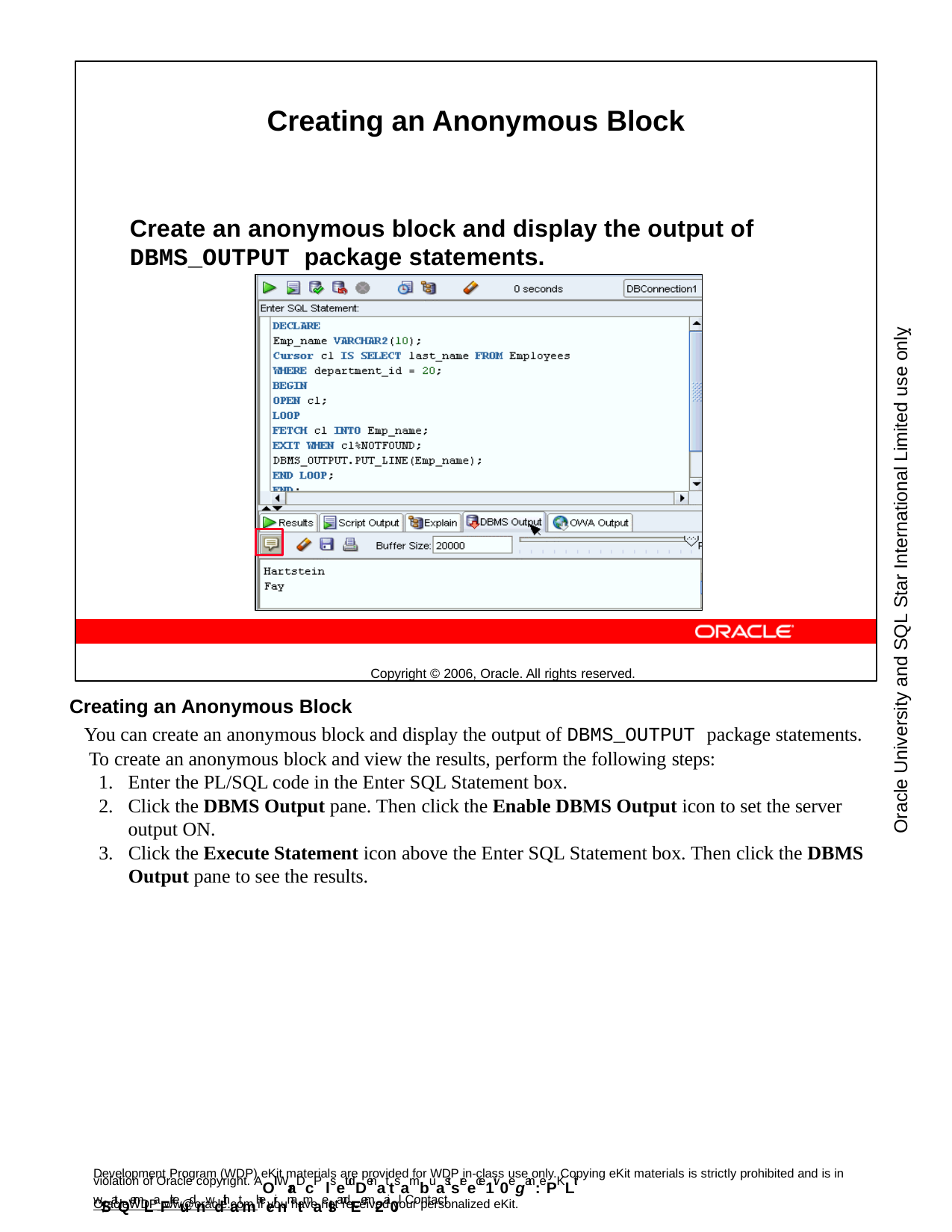

Creating an Anonymous Block

Create an anonymous block and display the output of
DBMS_OUTPUT package statements.

Copyright © 2006, Oracle. All rights reserved.

Oracle University and SQL Star International Limited use onlyฺ

Creating an Anonymous Block
You can create an anonymous block and display the output of DBMS_OUTPUT package statements.  To create an anonymous block and view the results, perform the following steps:
Enter the PL/SQL code in the Enter SQL Statement box.
Click the DBMS Output pane. Then click the Enable DBMS Output icon to set the server  output ON.
Click the Execute Statement icon above the Enter SQL Statement box. Then click the DBMS  Output pane to see the results.
Development Program (WDP) eKit materials are provided for WDP in-class use only. Copying eKit materials is strictly prohibited and is in
violation of Oracle copyright. AOll WraDcP lsetudDenattsambuastsreece1iv0e gan: ePKLit w/SatQermLaFrkeudnwdithatmheeir nnatmaelsandEem-2ai0l. Contact
OracleWDP_ww@oracle.com if you have not received your personalized eKit.